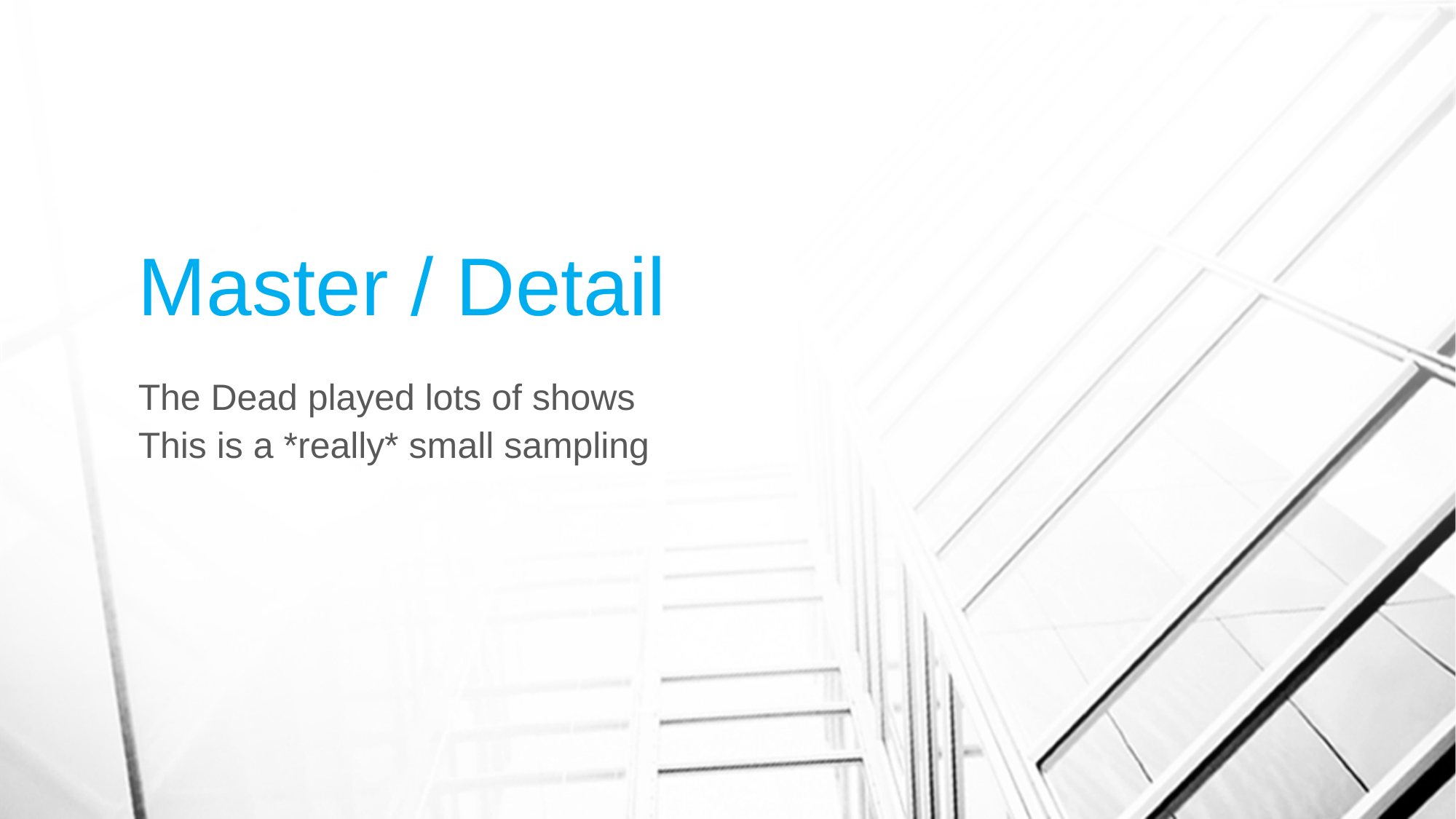

# Master / Detail
The Dead played lots of shows
This is a *really* small sampling